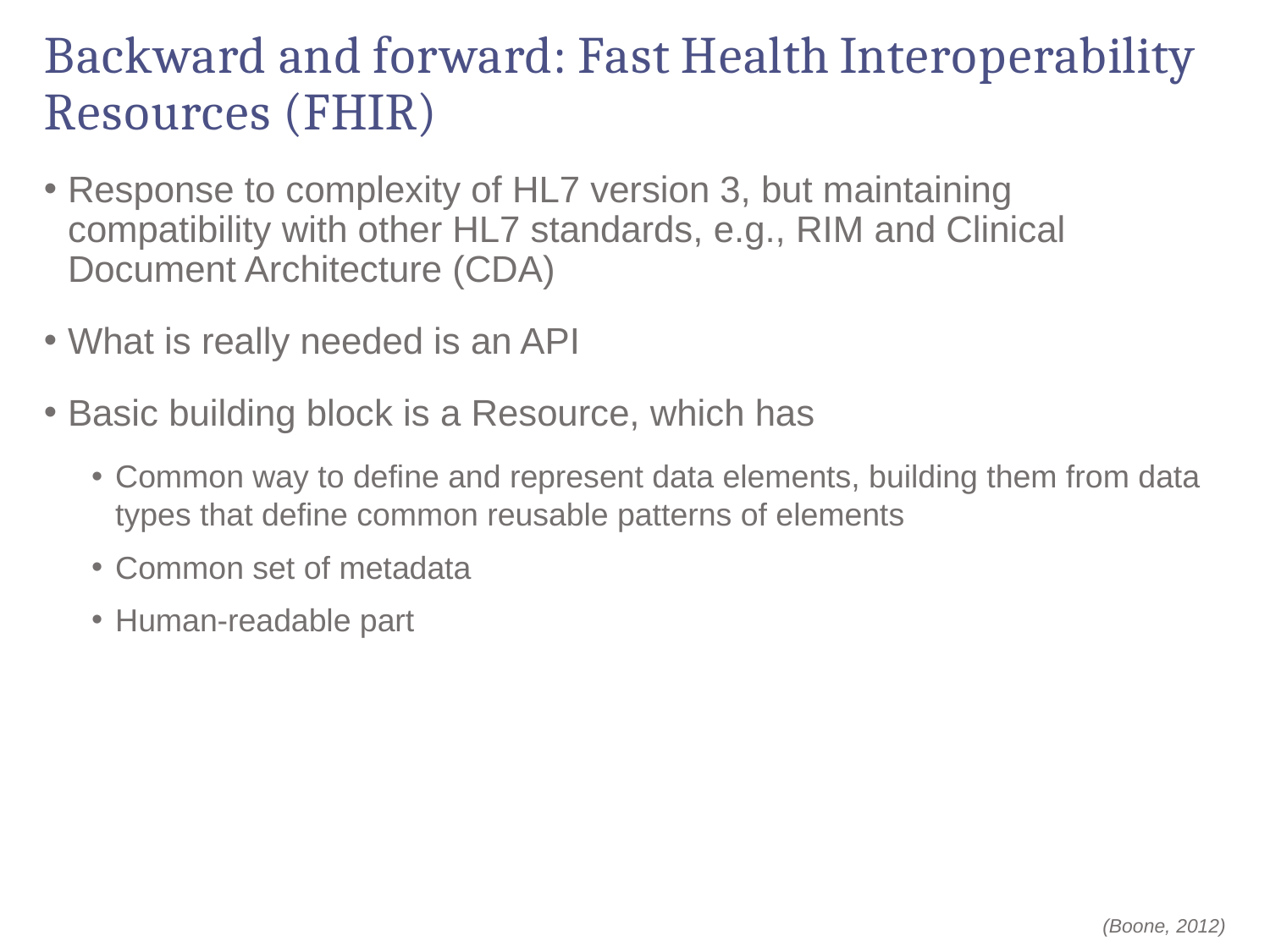

# Backward and forward: Fast Health Interoperability Resources (FHIR)
Response to complexity of HL7 version 3, but maintaining compatibility with other HL7 standards, e.g., RIM and Clinical Document Architecture (CDA)
What is really needed is an API
Basic building block is a Resource, which has
Common way to define and represent data elements, building them from data types that define common reusable patterns of elements
Common set of metadata
Human-readable part
(Boone, 2012)